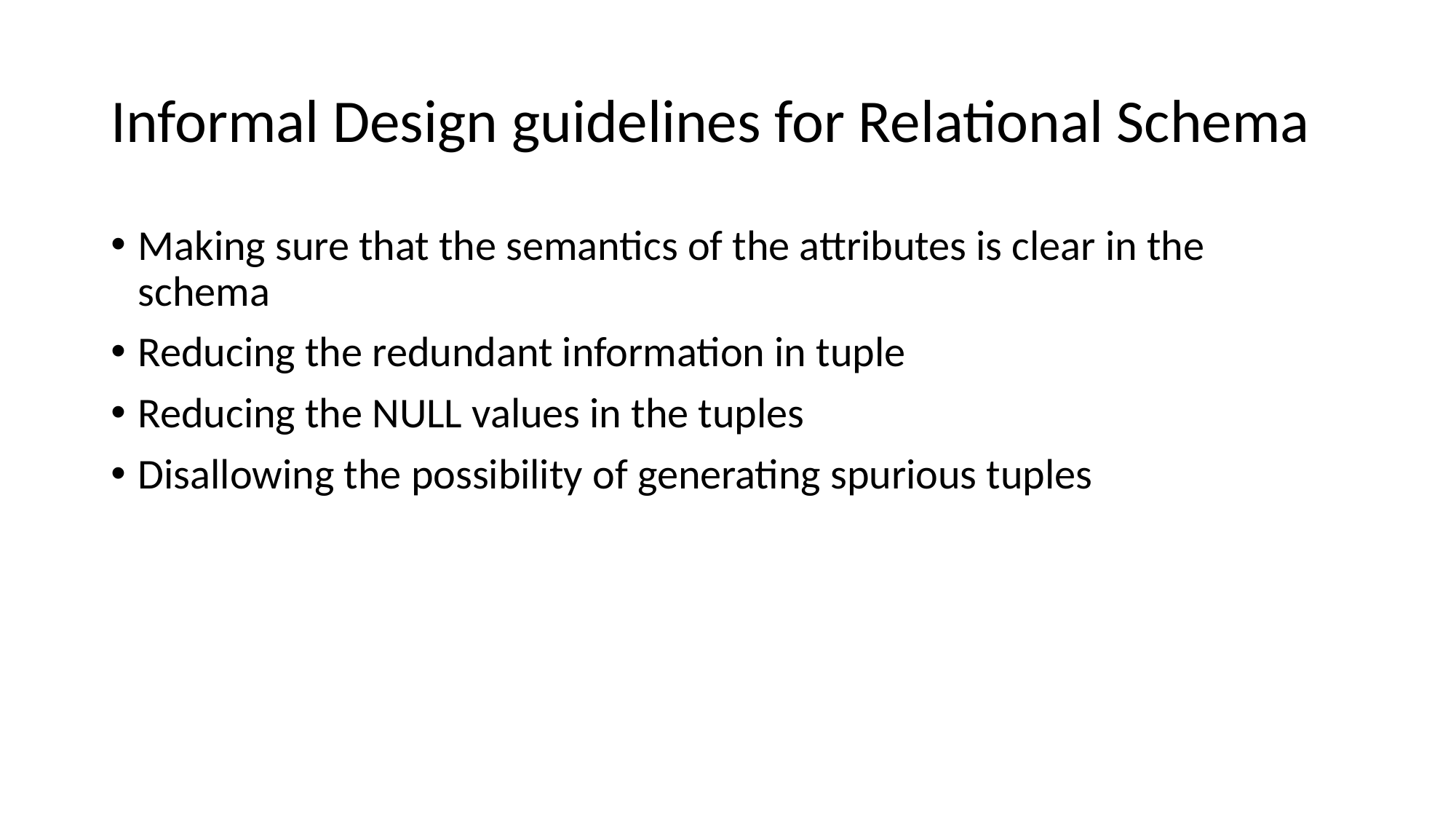

# Informal Design guidelines for Relational Schema
Making sure that the semantics of the attributes is clear in the schema
Reducing the redundant information in tuple
Reducing the NULL values in the tuples
Disallowing the possibility of generating spurious tuples